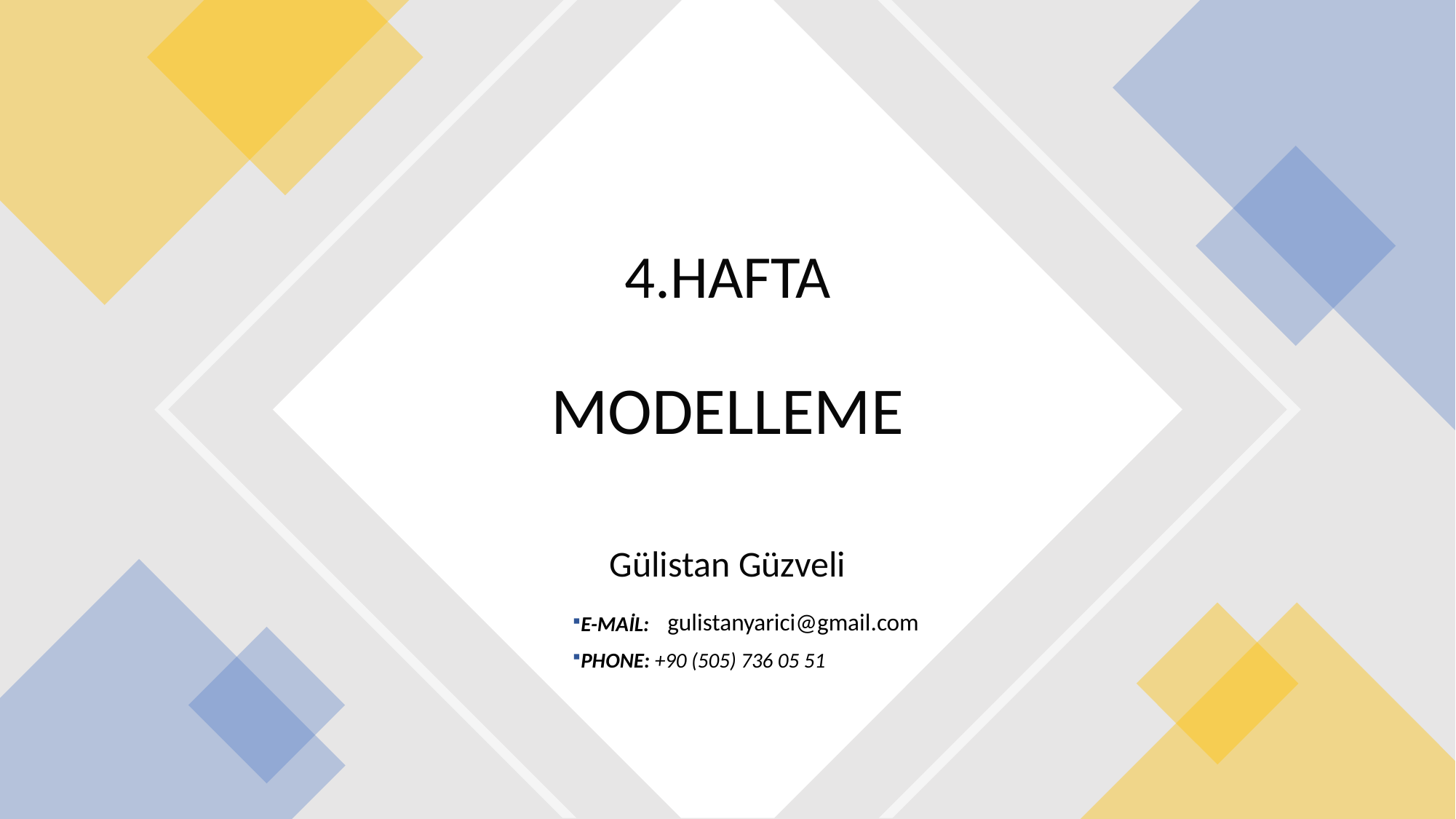

# 4.HAFTA MODELLEME
Gülistan Güzveli
gulistanyarici@gmail.com
E-mail:
Phone: +90 (505) 736 05 51